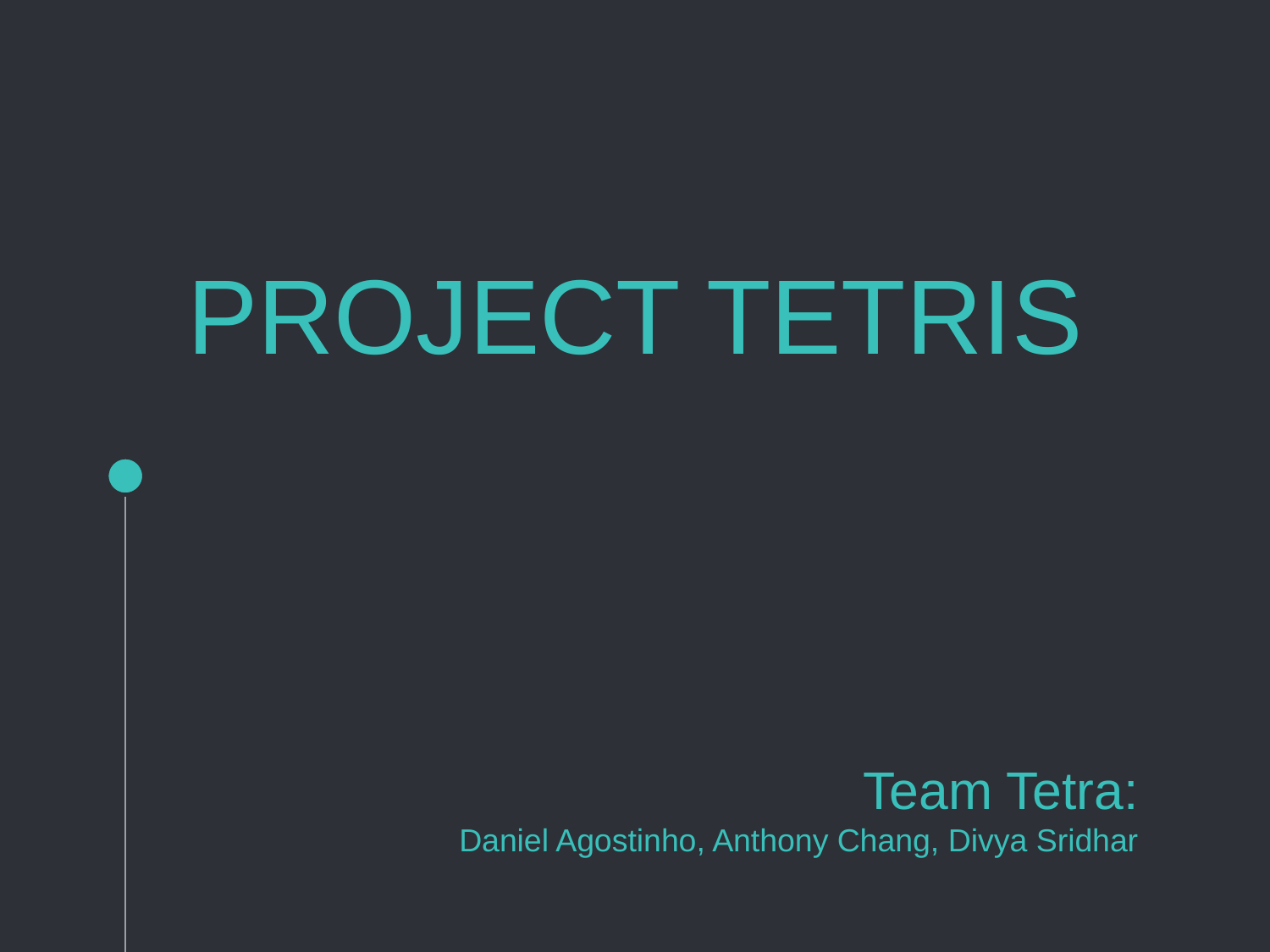

# PROJECT TETRIS

Team Tetra:
Daniel Agostinho, Anthony Chang, Divya Sridhar